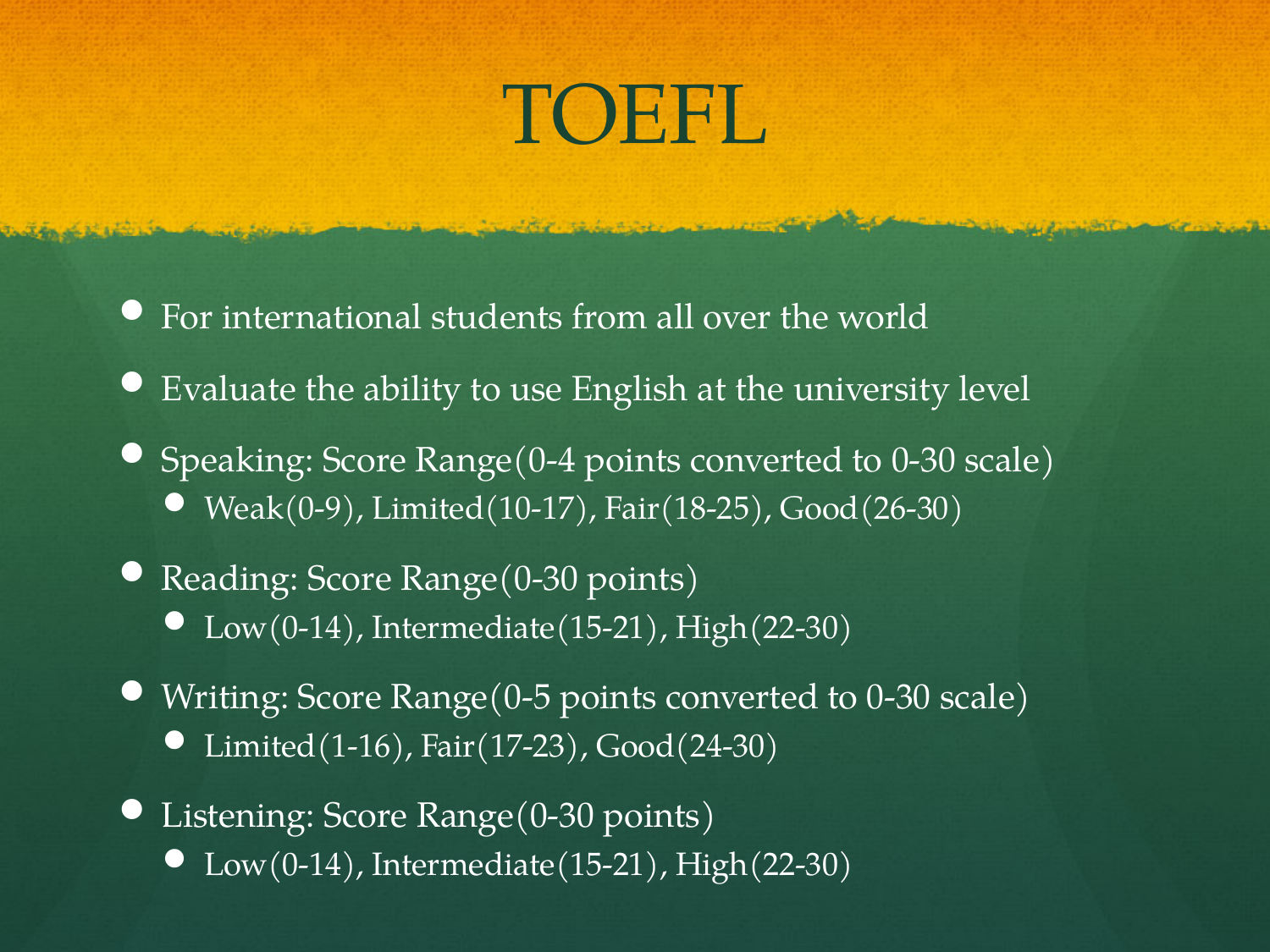

# TOEFL
For international students from all over the world
Evaluate the ability to use English at the university level
Speaking: Score Range(0-4 points converted to 0-30 scale)
Weak(0-9), Limited(10-17), Fair(18-25), Good(26-30)
Reading: Score Range(0-30 points)
Low(0-14), Intermediate(15-21), High(22-30)
Writing: Score Range(0-5 points converted to 0-30 scale)
Limited(1-16), Fair(17-23), Good(24-30)
Listening: Score Range(0-30 points)
Low(0-14), Intermediate(15-21), High(22-30)